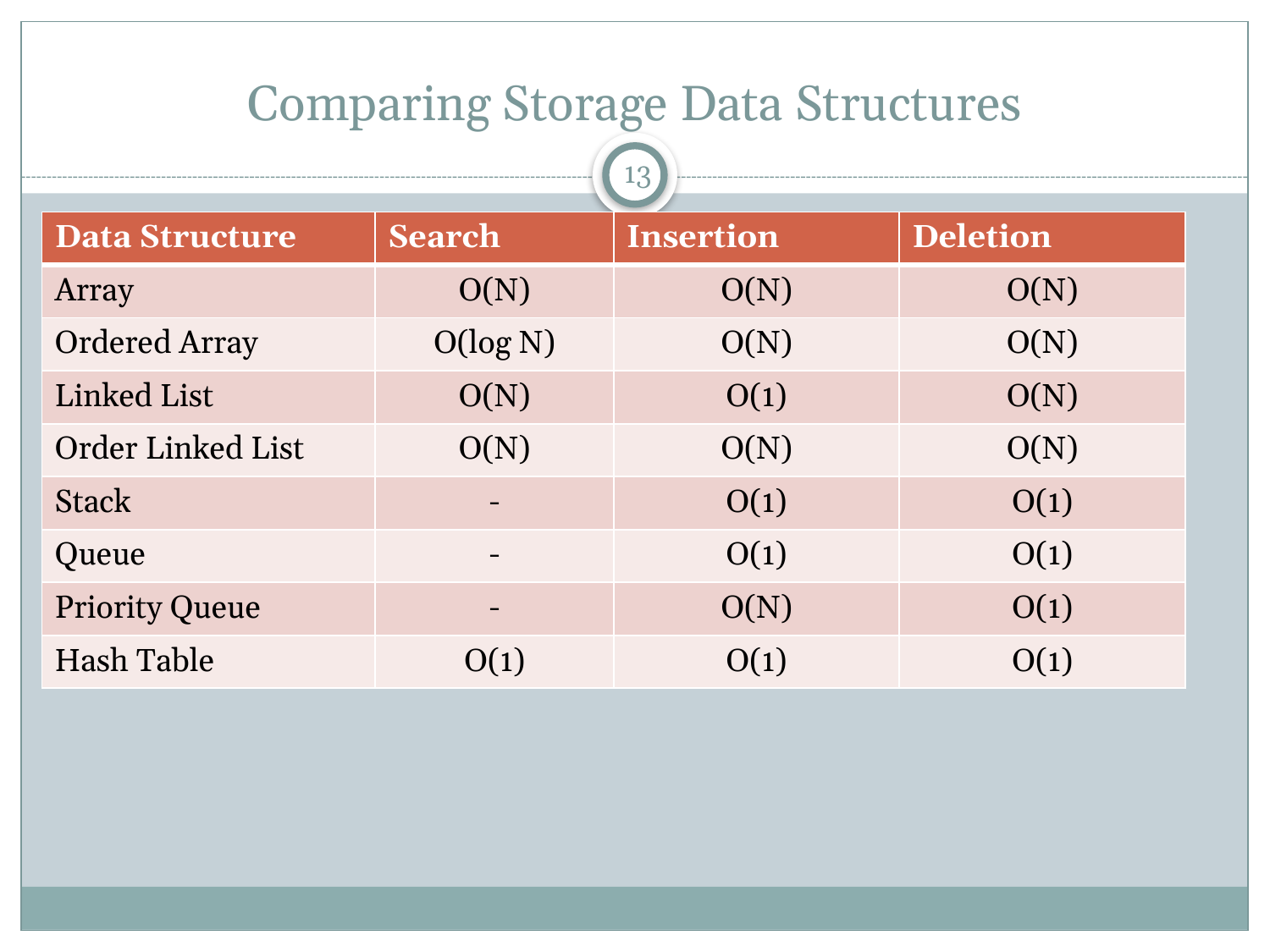

# Comparing Storage Data Structures
13
| Data Structure | Search | Insertion | Deletion |
| --- | --- | --- | --- |
| Array | O(N) | O(N) | O(N) |
| Ordered Array | O(log N) | O(N) | O(N) |
| Linked List | O(N) | O(1) | O(N) |
| Order Linked List | O(N) | O(N) | O(N) |
| Stack | - | O(1) | O(1) |
| Queue | - | O(1) | O(1) |
| Priority Queue | - | O(N) | O(1) |
| Hash Table | O(1) | O(1) | O(1) |